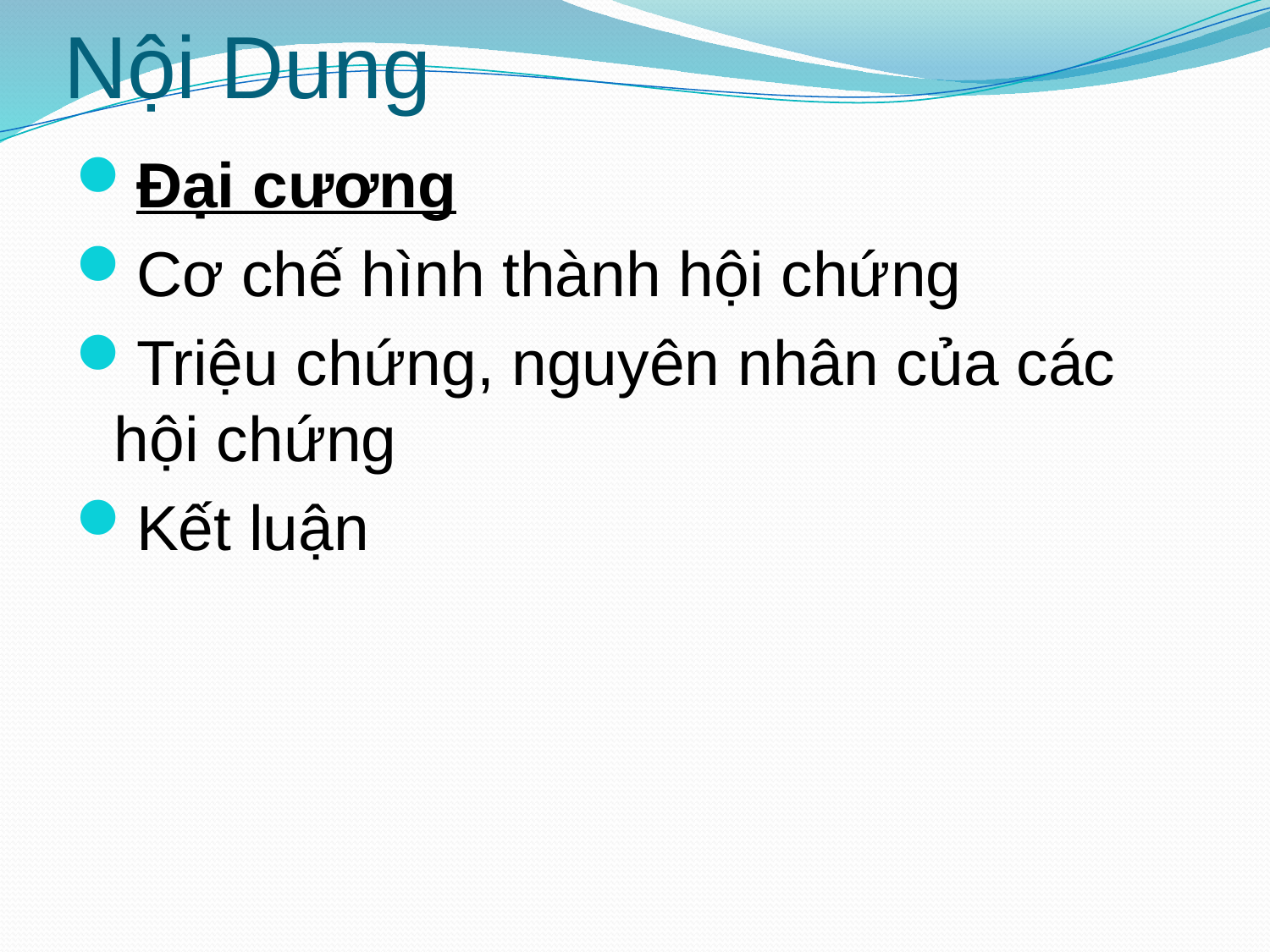

# Nội Dung
Đại cương
Cơ chế hình thành hội chứng
Triệu chứng, nguyên nhân của các hội chứng
Kết luận